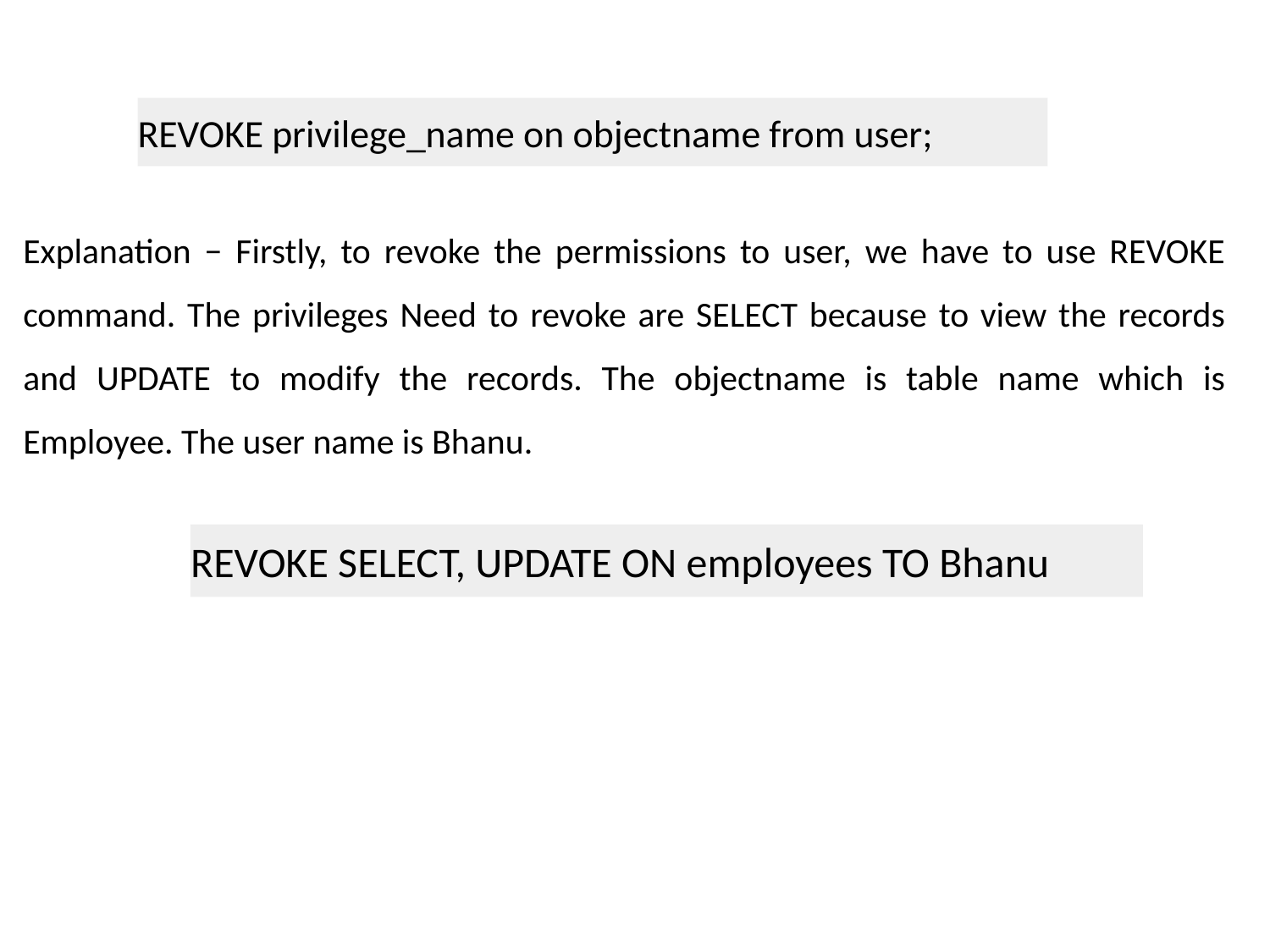

REVOKE privilege_name on objectname from user;
Explanation − Firstly, to revoke the permissions to user, we have to use REVOKE command. The privileges Need to revoke are SELECT because to view the records and UPDATE to modify the records. The objectname is table name which is Employee. The user name is Bhanu.
REVOKE SELECT, UPDATE ON employees TO Bhanu